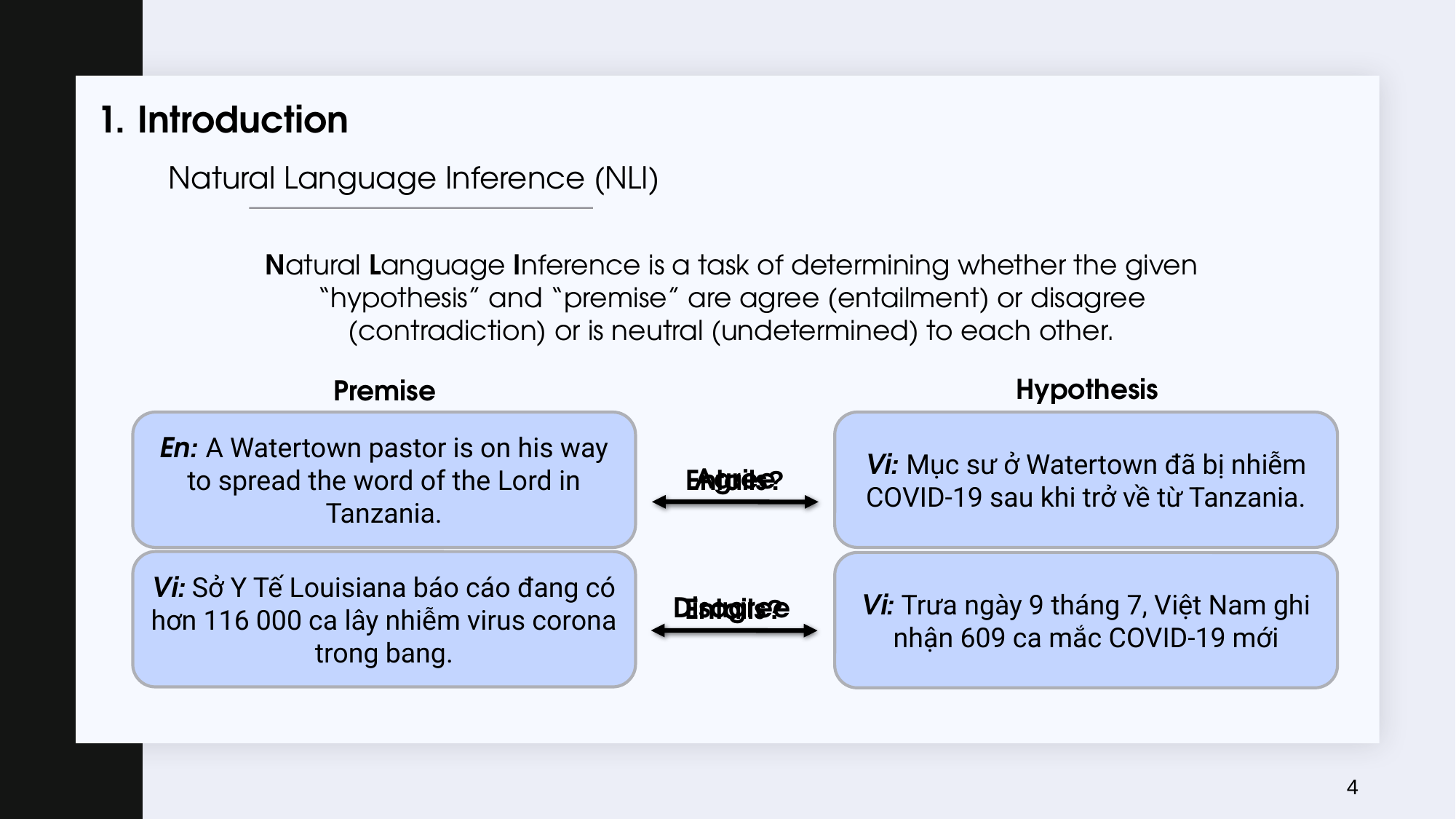

Introduction
Natural Language Inference (NLI)

Natural Language Inference is a task of determining whether the given “hypothesis” and “premise” are agree (entailment) or disagree (contradiction) or is neutral (undetermined) to each other.
Hypothesis
Premise
En: A Watertown pastor is on his way to spread the word of the Lord in Tanzania.
Vi: Mục sư ở Watertown đã bị nhiễm COVID-19 sau khi trở về từ Tanzania.
Agree
Entails?

Vi: Sở Y Tế Louisiana báo cáo đang có hơn 116 000 ca lây nhiễm virus corona trong bang.
Vi: Trưa ngày 9 tháng 7, Việt Nam ghi nhận 609 ca mắc COVID-19 mới
Disagree
Entails?

4